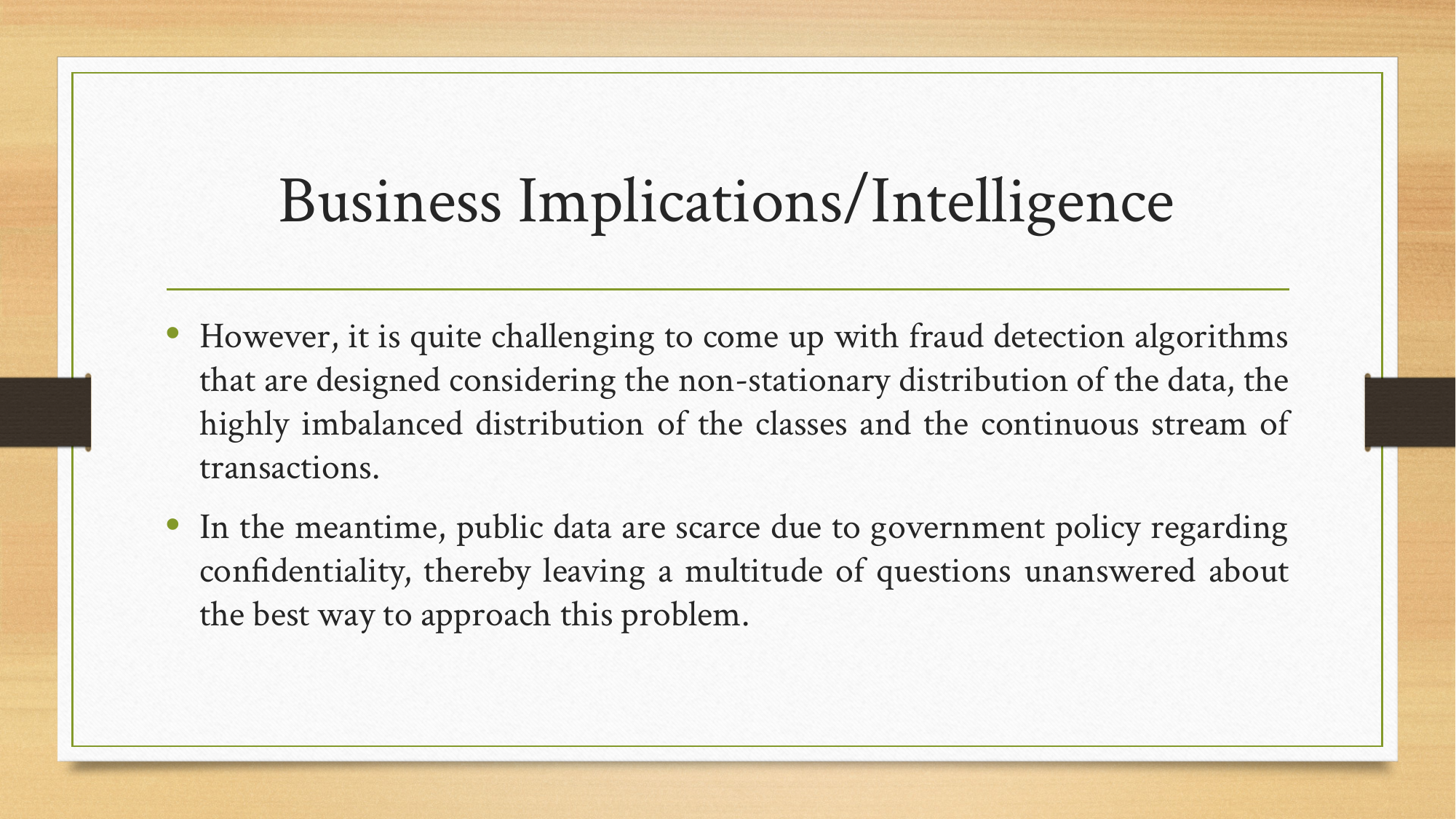

# Business Implications/Intelligence
However, it is quite challenging to come up with fraud detection algorithms that are designed considering the non-stationary distribution of the data, the highly imbalanced distribution of the classes and the continuous stream of transactions.
In the meantime, public data are scarce due to government policy regarding confidentiality, thereby leaving a multitude of questions unanswered about the best way to approach this problem.